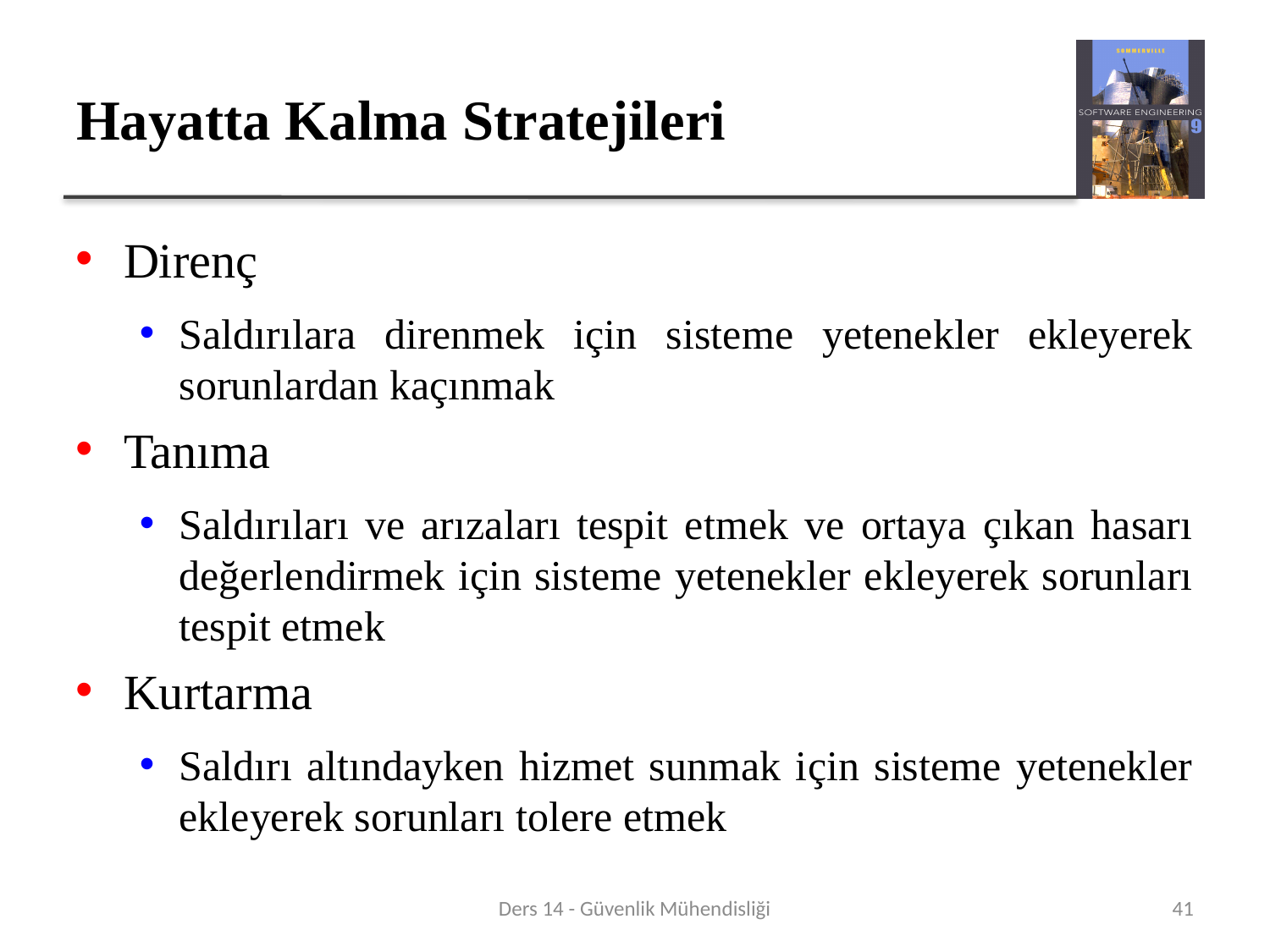

# Hayatta Kalma Stratejileri
Direnç
Saldırılara direnmek için sisteme yetenekler ekleyerek sorunlardan kaçınmak
Tanıma
Saldırıları ve arızaları tespit etmek ve ortaya çıkan hasarı değerlendirmek için sisteme yetenekler ekleyerek sorunları tespit etmek
Kurtarma
Saldırı altındayken hizmet sunmak için sisteme yetenekler ekleyerek sorunları tolere etmek
Ders 14 - Güvenlik Mühendisliği
41